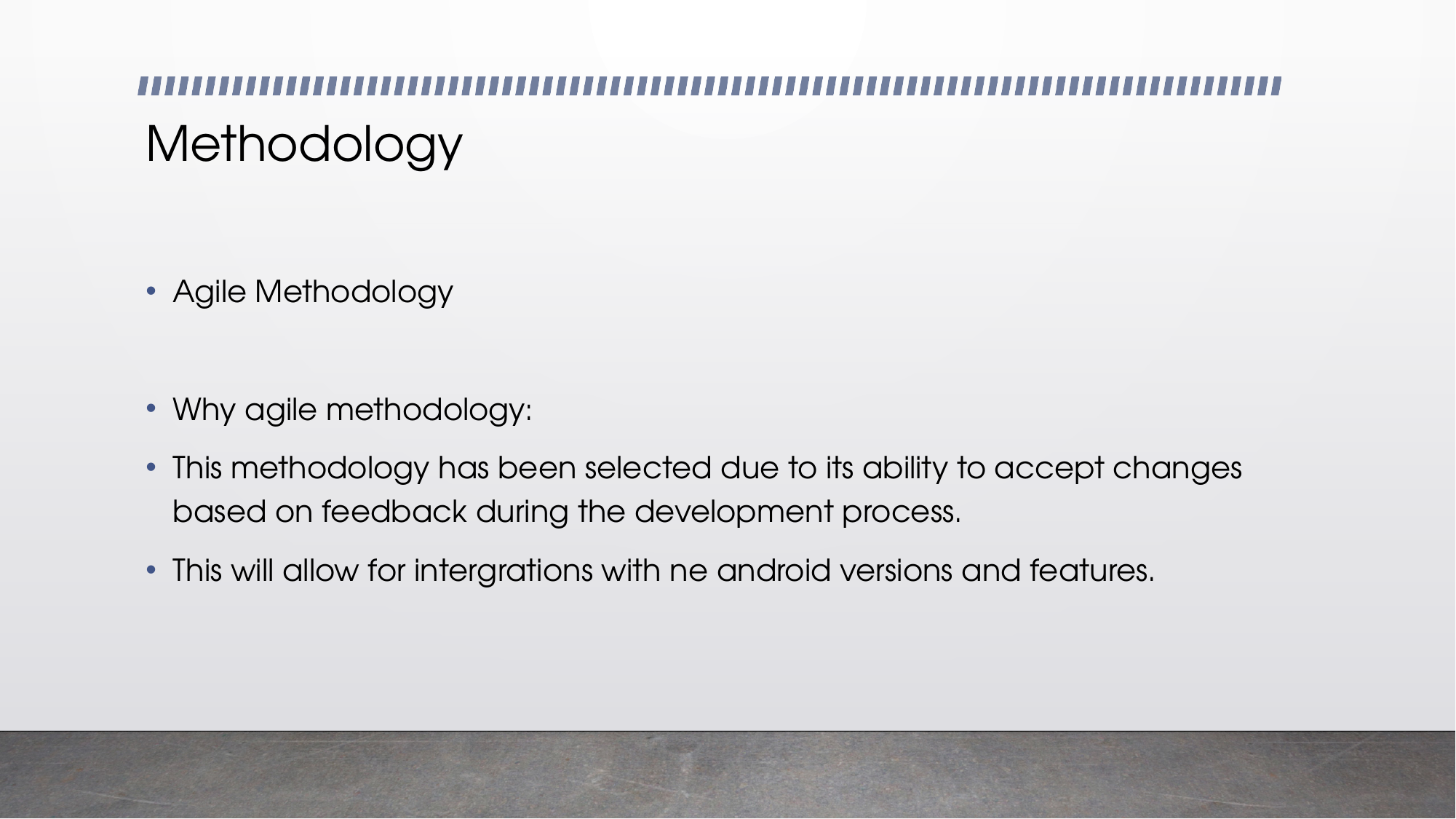

# Methodology
Agile Methodology

Why agile methodology:
This methodology has been selected due to its ability to accept changes based on feedback during the development process.
This will allow for intergrations with ne android versions and features.